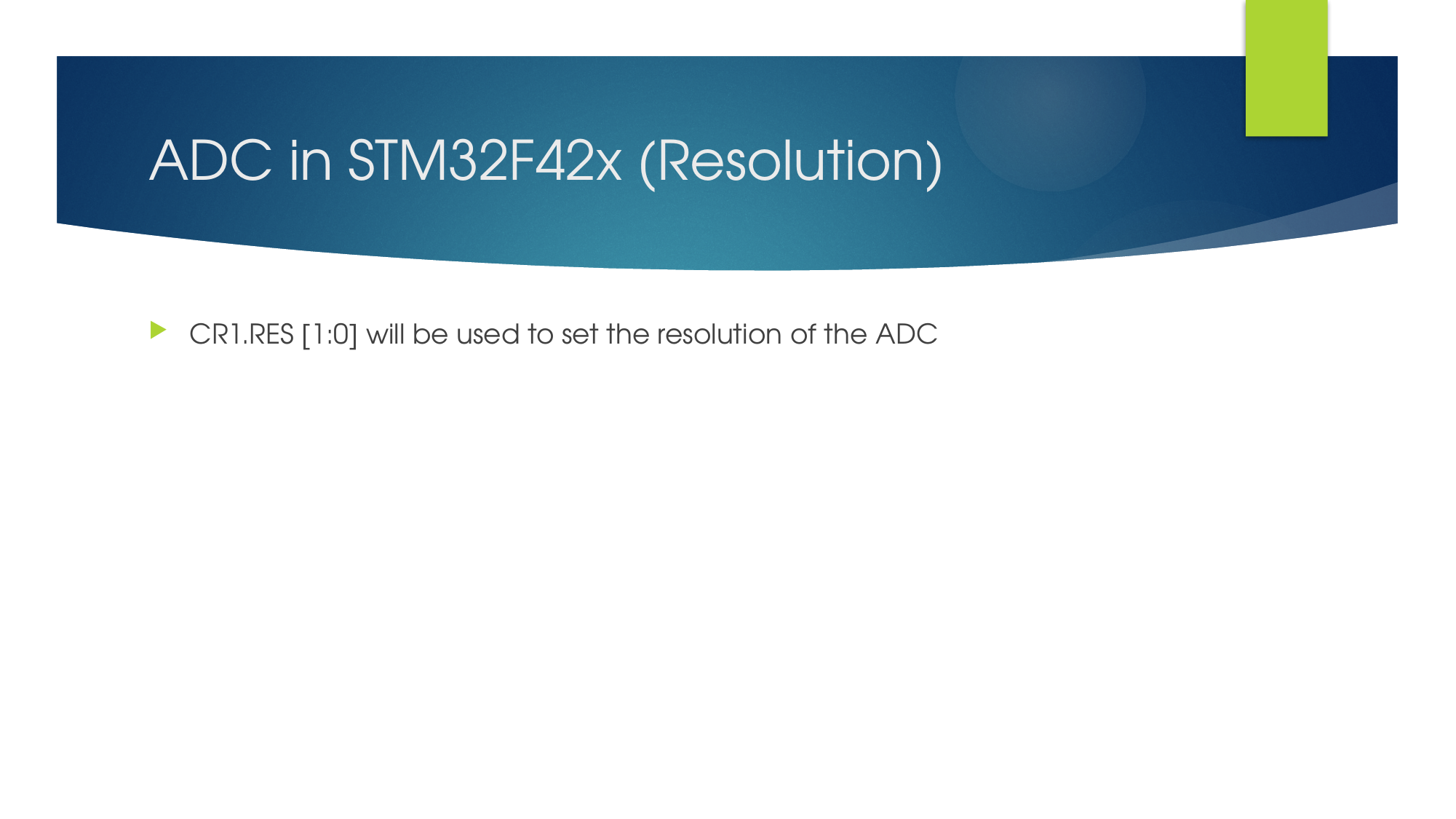

# ADC in STM32F42x (Resolution)
CR1.RES [1:0] will be used to set the resolution of the ADC